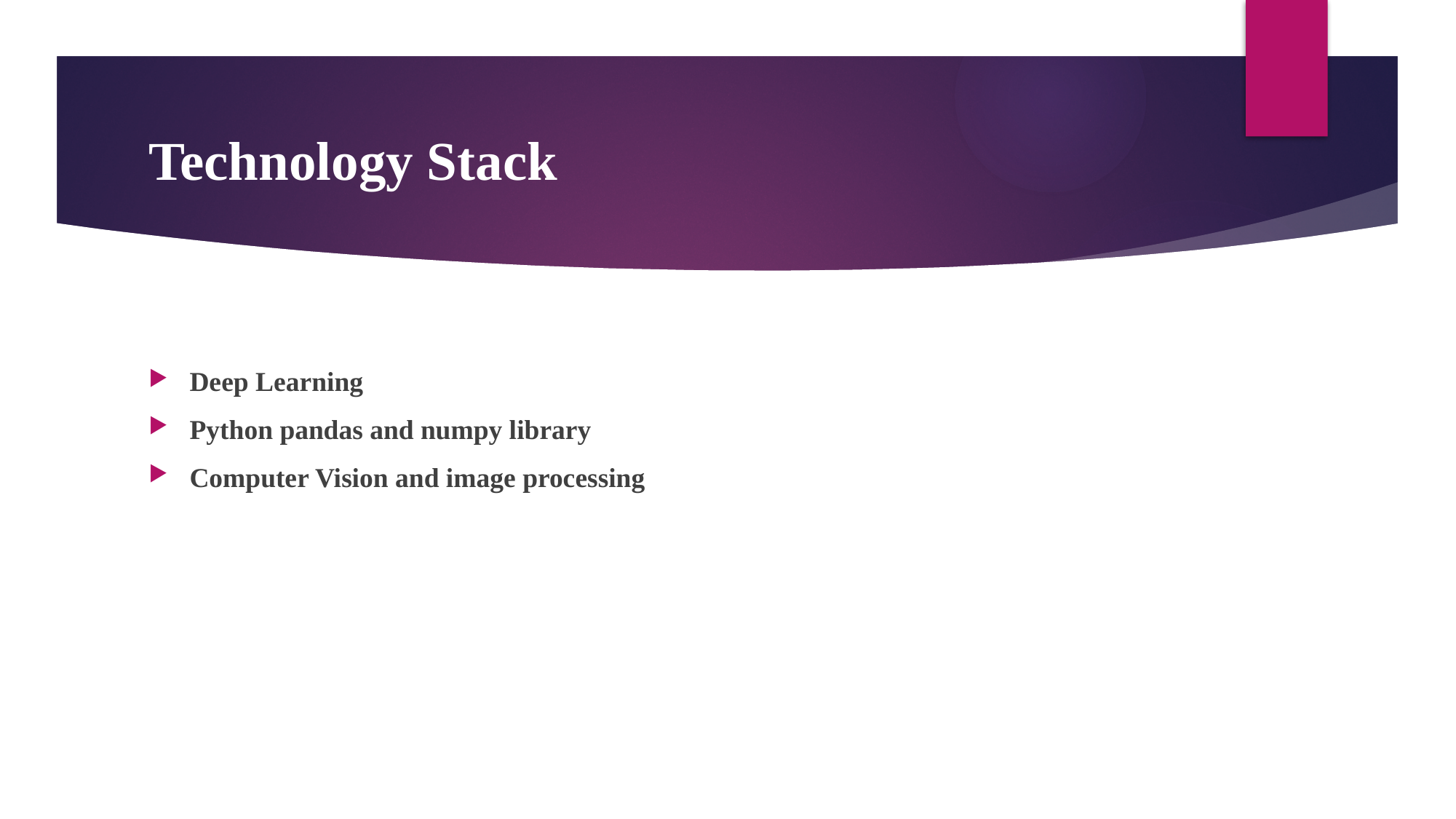

# Technology Stack

Deep Learning
Python pandas and numpy library
Computer Vision and image processing